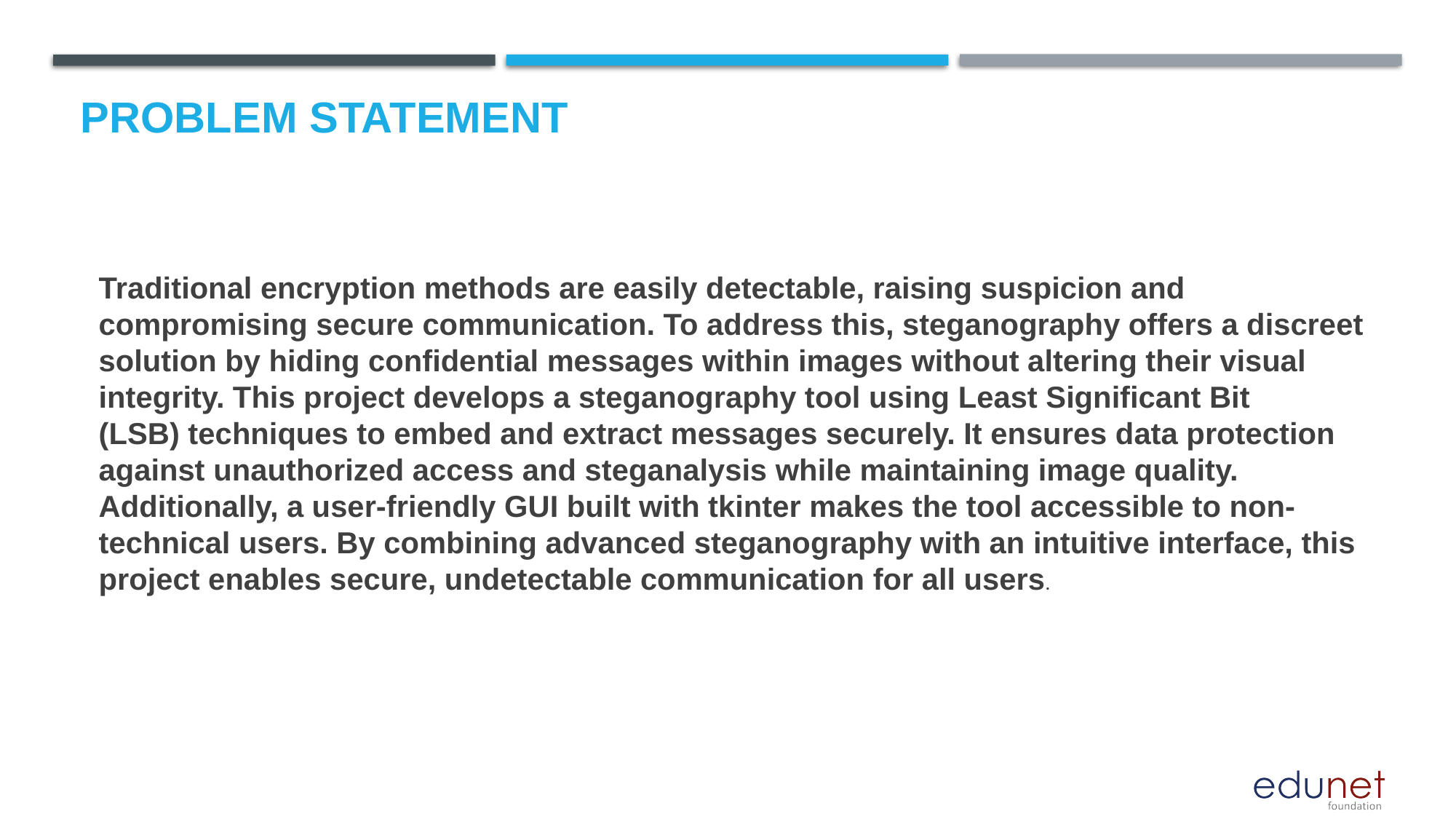

# Problem Statement
Traditional encryption methods are easily detectable, raising suspicion and compromising secure communication. To address this, steganography offers a discreet solution by hiding confidential messages within images without altering their visual integrity. This project develops a steganography tool using Least Significant Bit (LSB) techniques to embed and extract messages securely. It ensures data protection against unauthorized access and steganalysis while maintaining image quality. Additionally, a user-friendly GUI built with tkinter makes the tool accessible to non-technical users. By combining advanced steganography with an intuitive interface, this project enables secure, undetectable communication for all users.